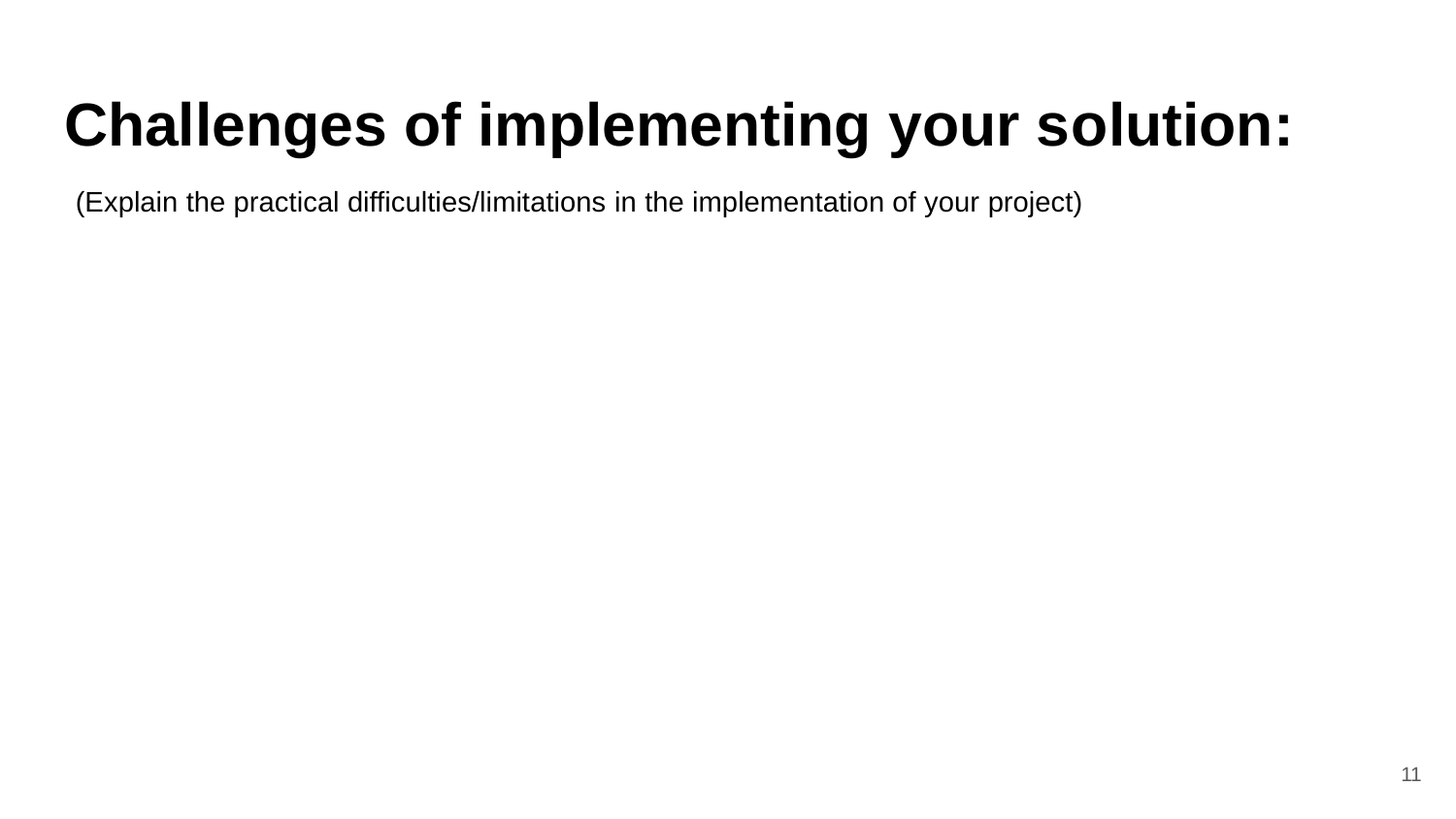

# Challenges of implementing your solution:
(Explain the practical difficulties/limitations in the implementation of your project)
11